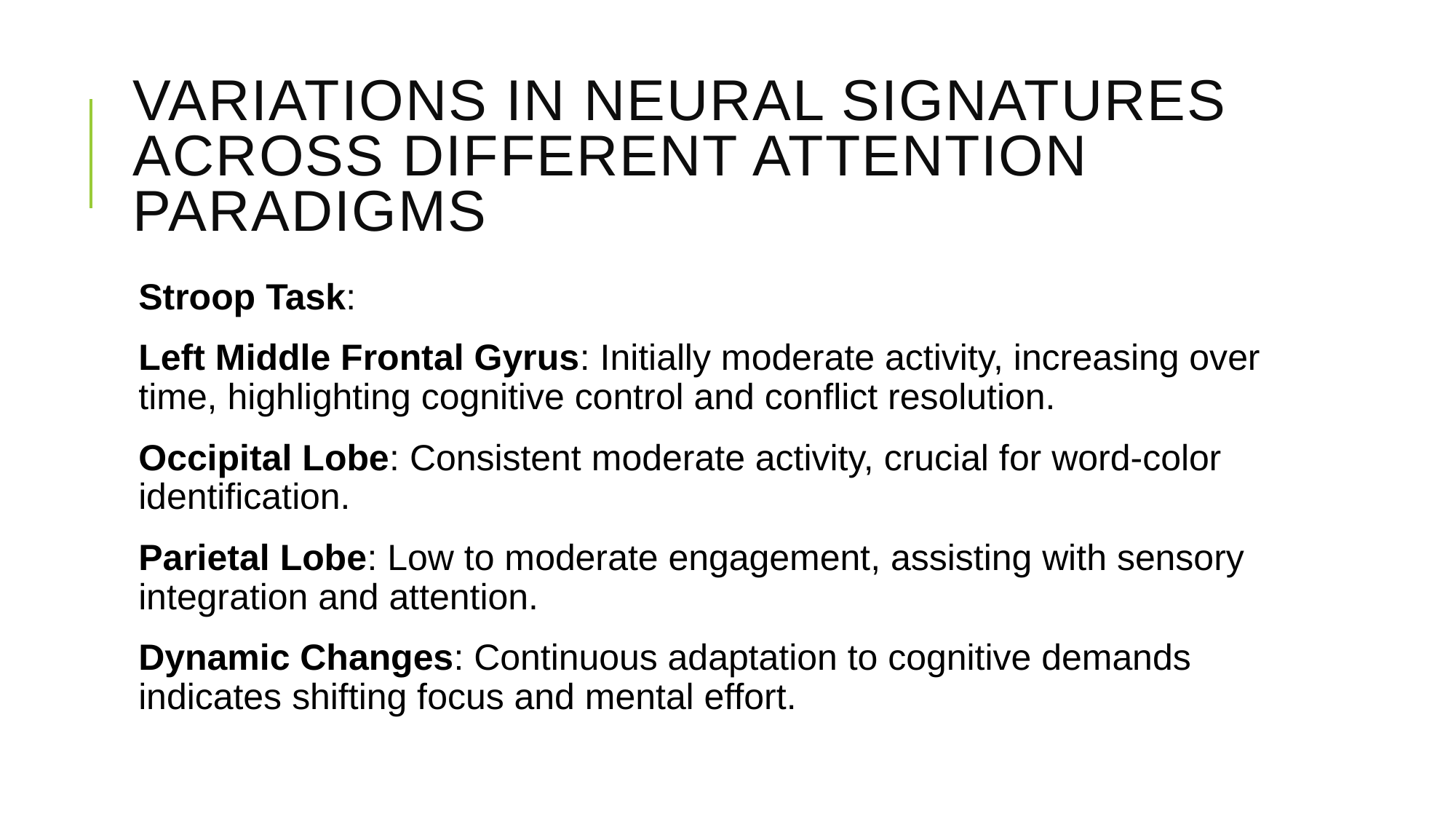

# Variations in neural signatures across different attention paradigms
Stroop Task:
Left Middle Frontal Gyrus: Initially moderate activity, increasing over time, highlighting cognitive control and conflict resolution.
Occipital Lobe: Consistent moderate activity, crucial for word-color identification.
Parietal Lobe: Low to moderate engagement, assisting with sensory integration and attention.
Dynamic Changes: Continuous adaptation to cognitive demands indicates shifting focus and mental effort.